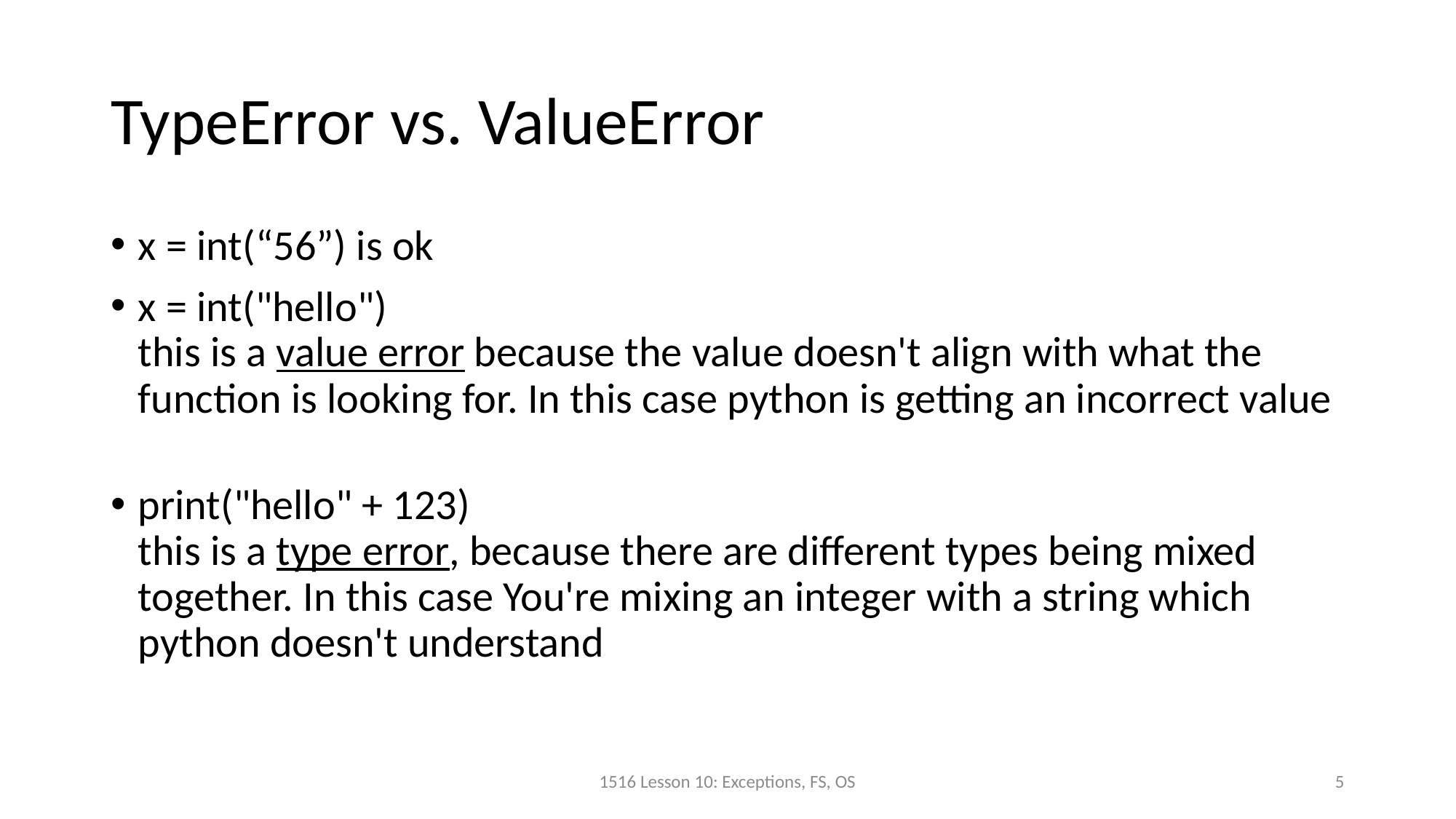

# TypeError vs. ValueError
x = int(“56”) is ok
x = int("hello")
this is a value error because the value doesn't align with what the function is looking for. In this case python is getting an incorrect value
print("hello" + 123)
this is a type error, because there are different types being mixed together. In this case You're mixing an integer with a string which python doesn't understand
1516 Lesson 10: Exceptions, FS, OS
5